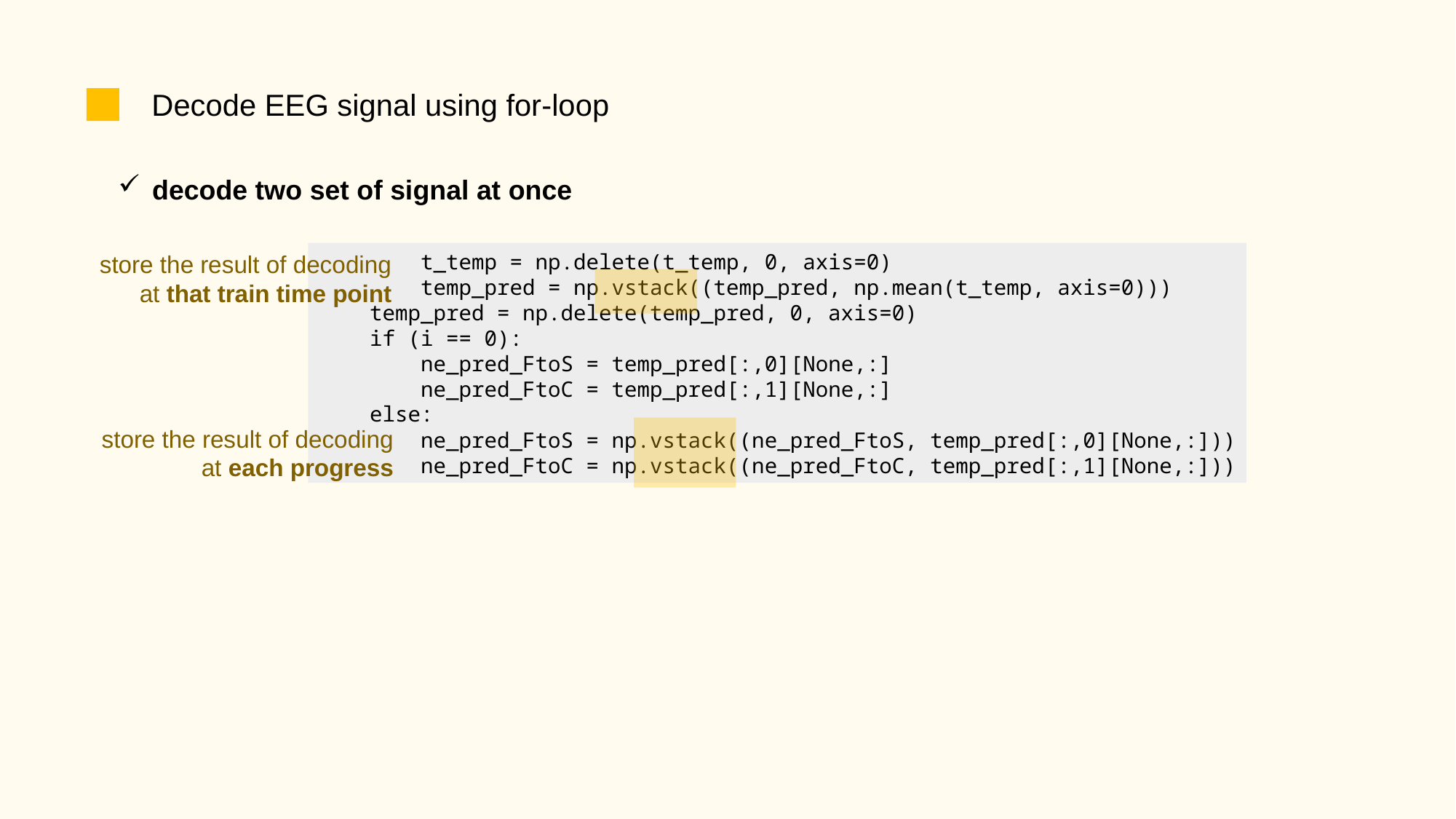

Decode EEG signal using for-loop

decode two set of signal at once
        t_temp = np.delete(t_temp, 0, axis=0)
        temp_pred = np.vstack((temp_pred, np.mean(t_temp, axis=0)))
    temp_pred = np.delete(temp_pred, 0, axis=0)
    if (i == 0):
        ne_pred_FtoS = temp_pred[:,0][None,:]
        ne_pred_FtoC = temp_pred[:,1][None,:]
    else:
        ne_pred_FtoS = np.vstack((ne_pred_FtoS, temp_pred[:,0][None,:]))
        ne_pred_FtoC = np.vstack((ne_pred_FtoC, temp_pred[:,1][None,:]))
store the result of decoding
at that train time point

store the result of decoding
at each progress